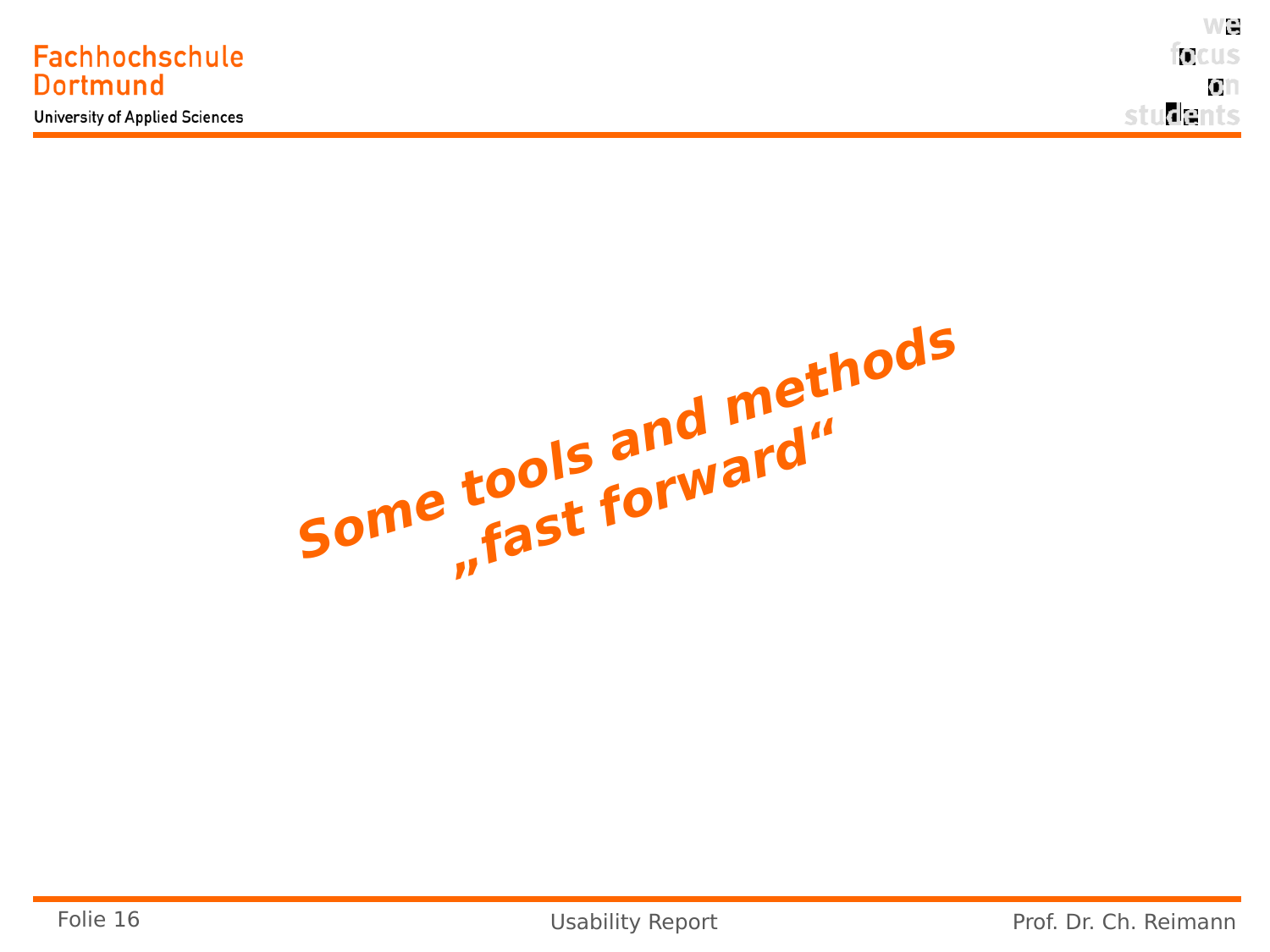

# Some tools and methods „fast forward“